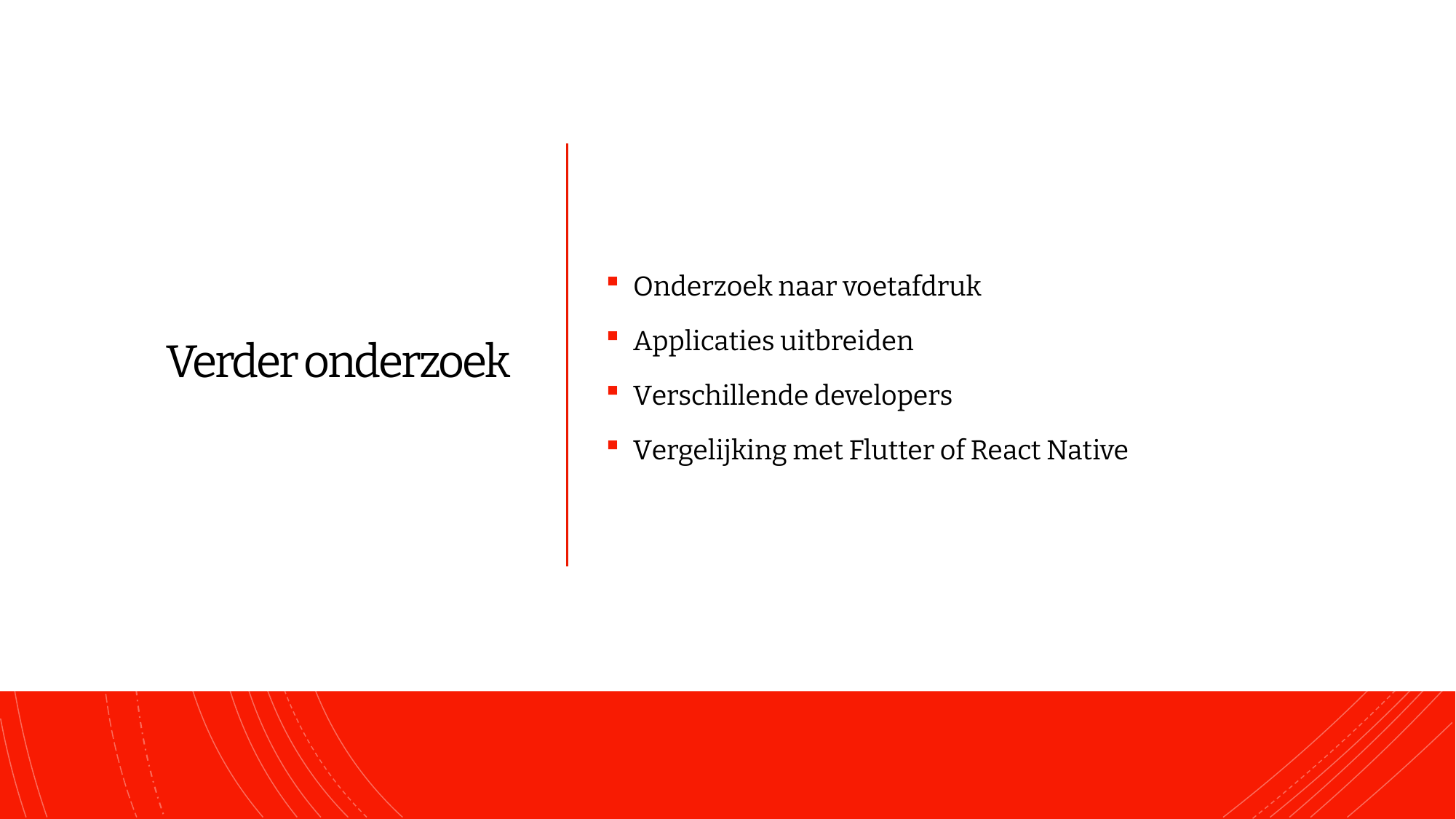

# Verder onderzoek
Onderzoek naar voetafdruk
Applicaties uitbreiden
Verschillende developers
Vergelijking met Flutter of React Native